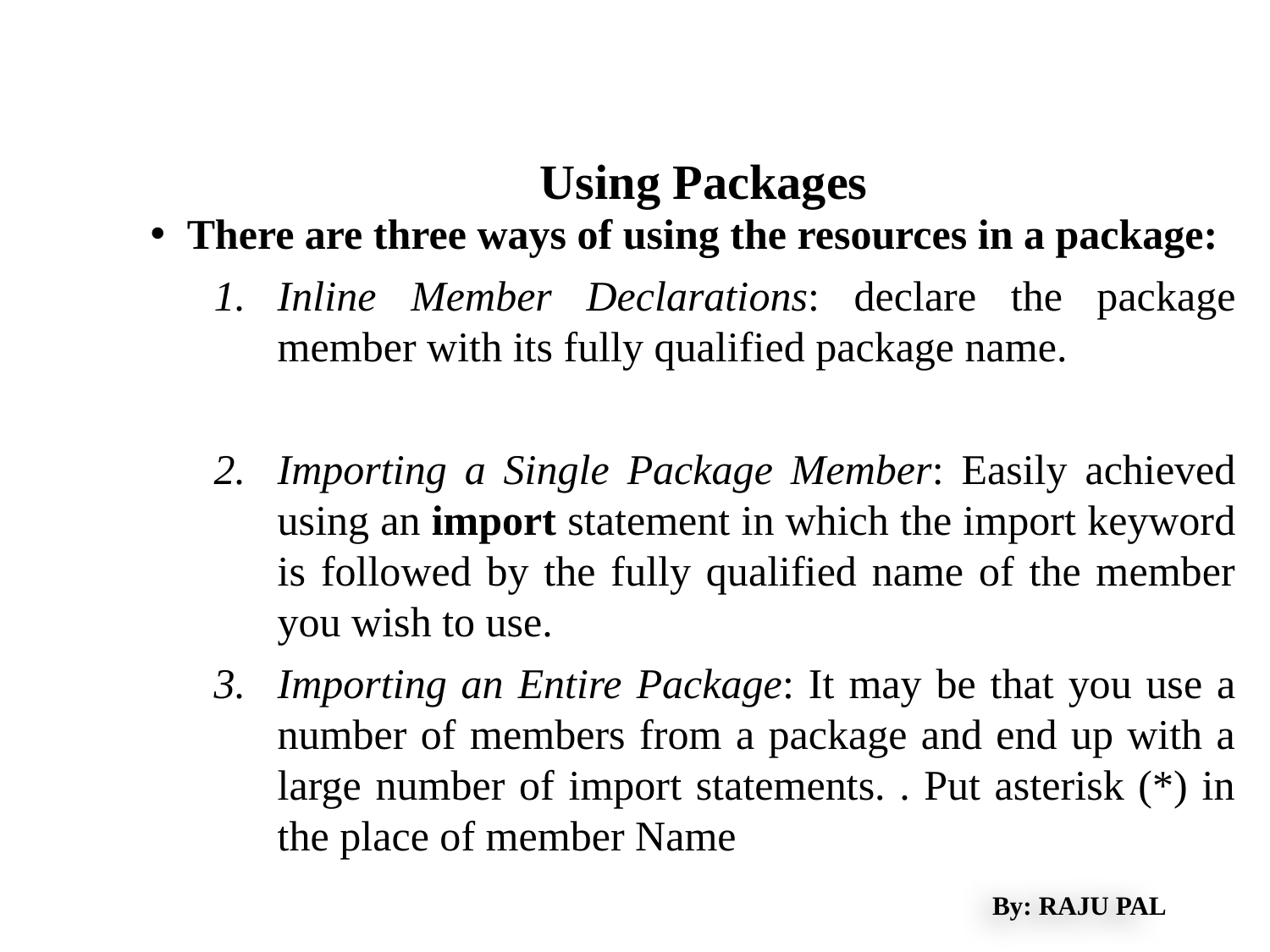

Using Packages
There are three ways of using the resources in a package:
Inline Member Declarations: declare the package member with its fully qualified package name.

Importing a Single Package Member: Easily achieved using an import statement in which the import keyword is followed by the fully qualified name of the member you wish to use.
Importing an Entire Package: It may be that you use a number of members from a package and end up with a large number of import statements. . Put asterisk (*) in the place of member Name